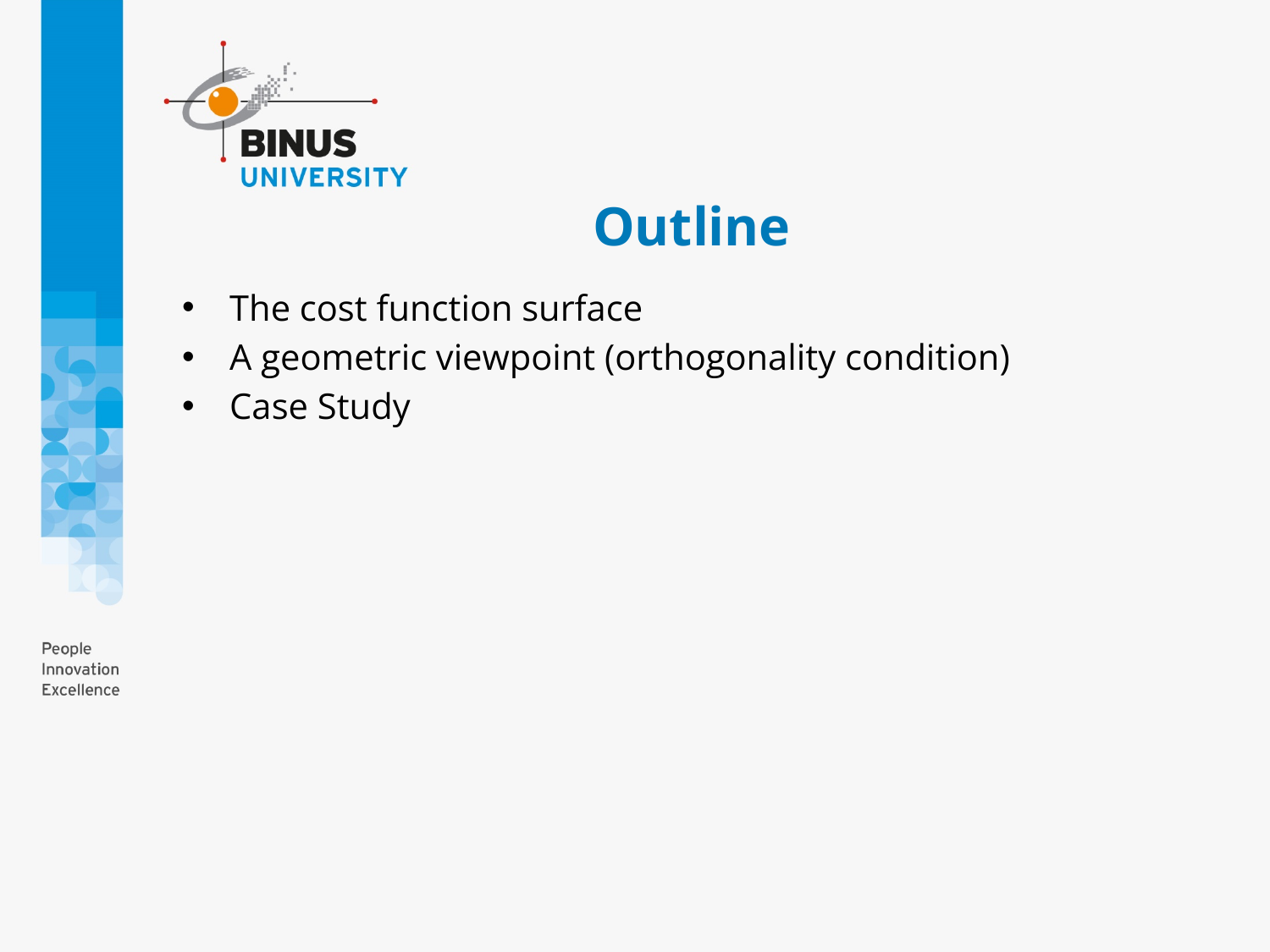

# Outline
The cost function surface
A geometric viewpoint (orthogonality condition)
Case Study